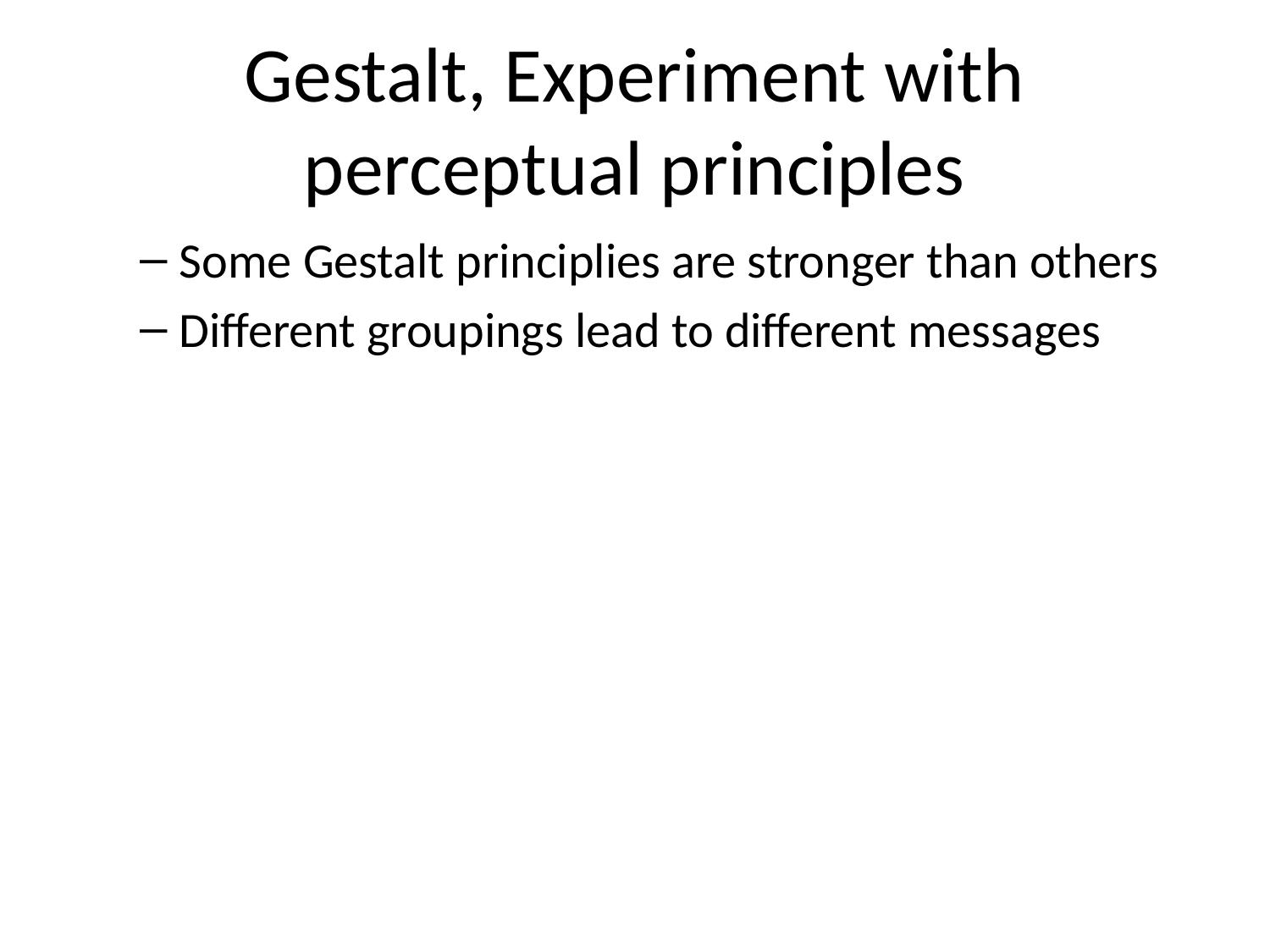

# Gestalt, Experiment with perceptual principles
Some Gestalt principlies are stronger than others
Different groupings lead to different messages